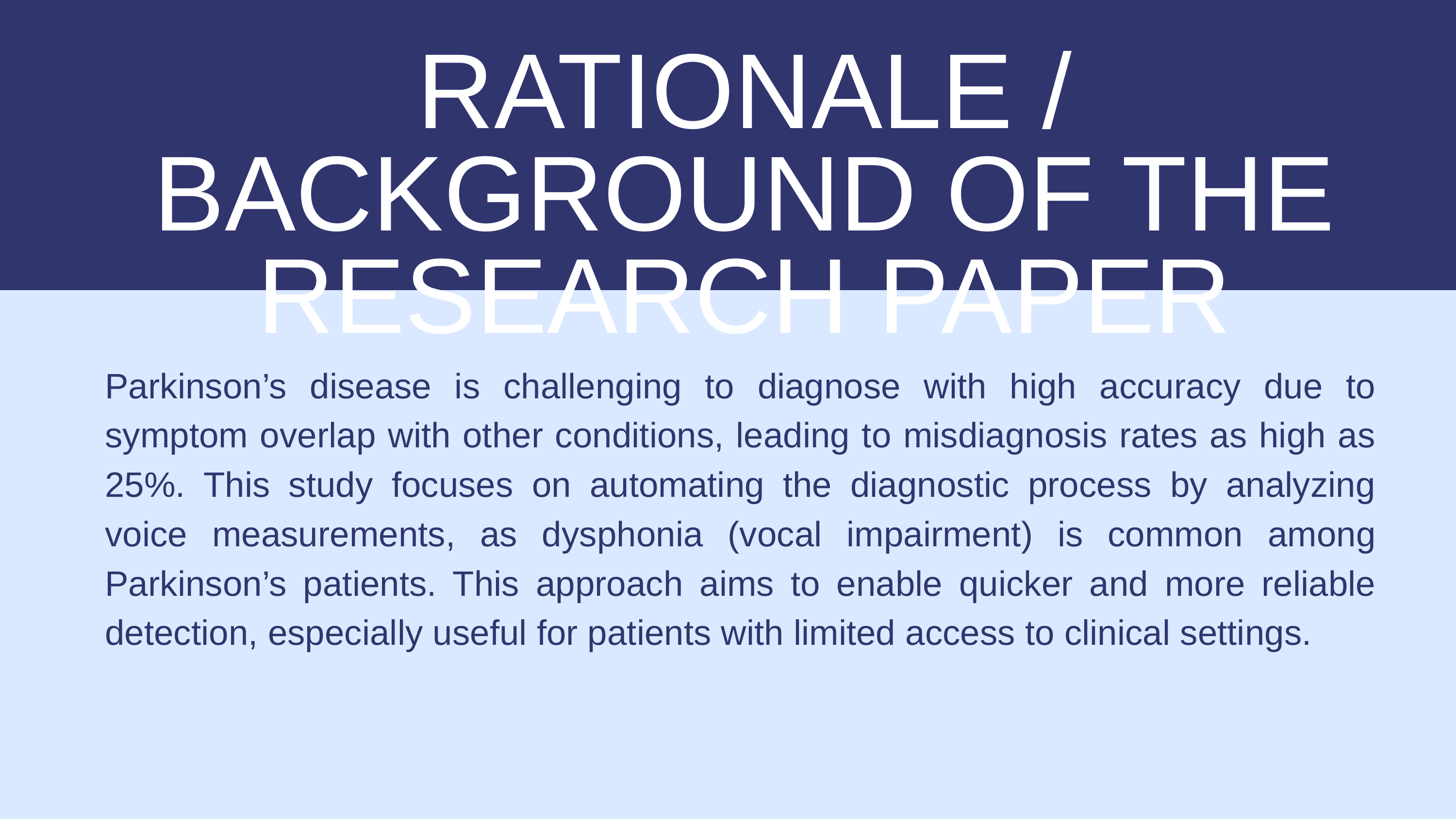

RATIONALE / BACKGROUND OF THE RESEARCH PAPER
Parkinson’s disease is challenging to diagnose with high accuracy due to symptom overlap with other conditions, leading to misdiagnosis rates as high as 25%. This study focuses on automating the diagnostic process by analyzing voice measurements, as dysphonia (vocal impairment) is common among Parkinson’s patients. This approach aims to enable quicker and more reliable detection, especially useful for patients with limited access to clinical settings.